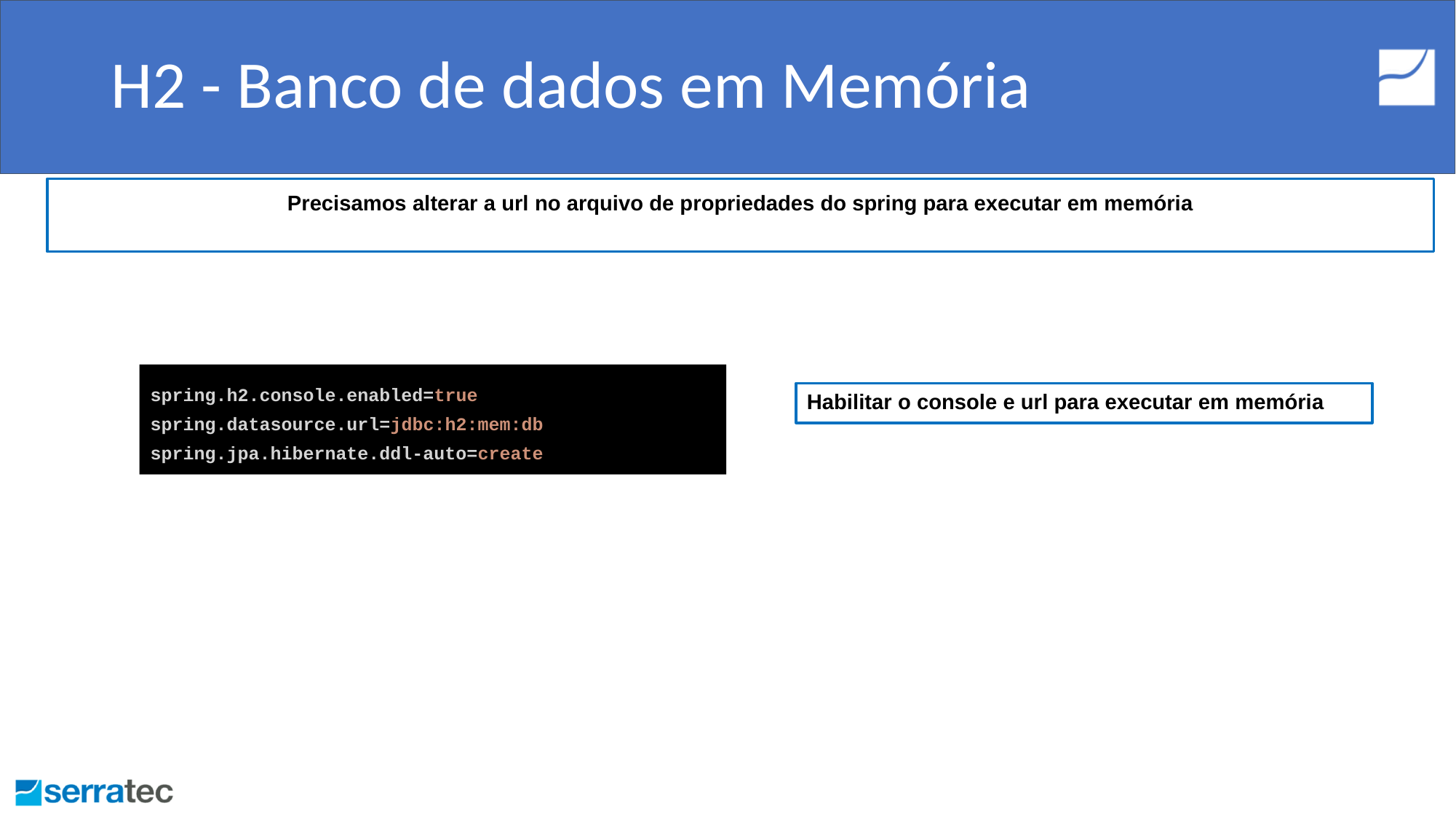

# H2 - Banco de dados em Memória
Precisamos alterar a url no arquivo de propriedades do spring para executar em memória
spring.h2.console.enabled=true
spring.datasource.url=jdbc:h2:mem:db
spring.jpa.hibernate.ddl-auto=create
Habilitar o console e url para executar em memória